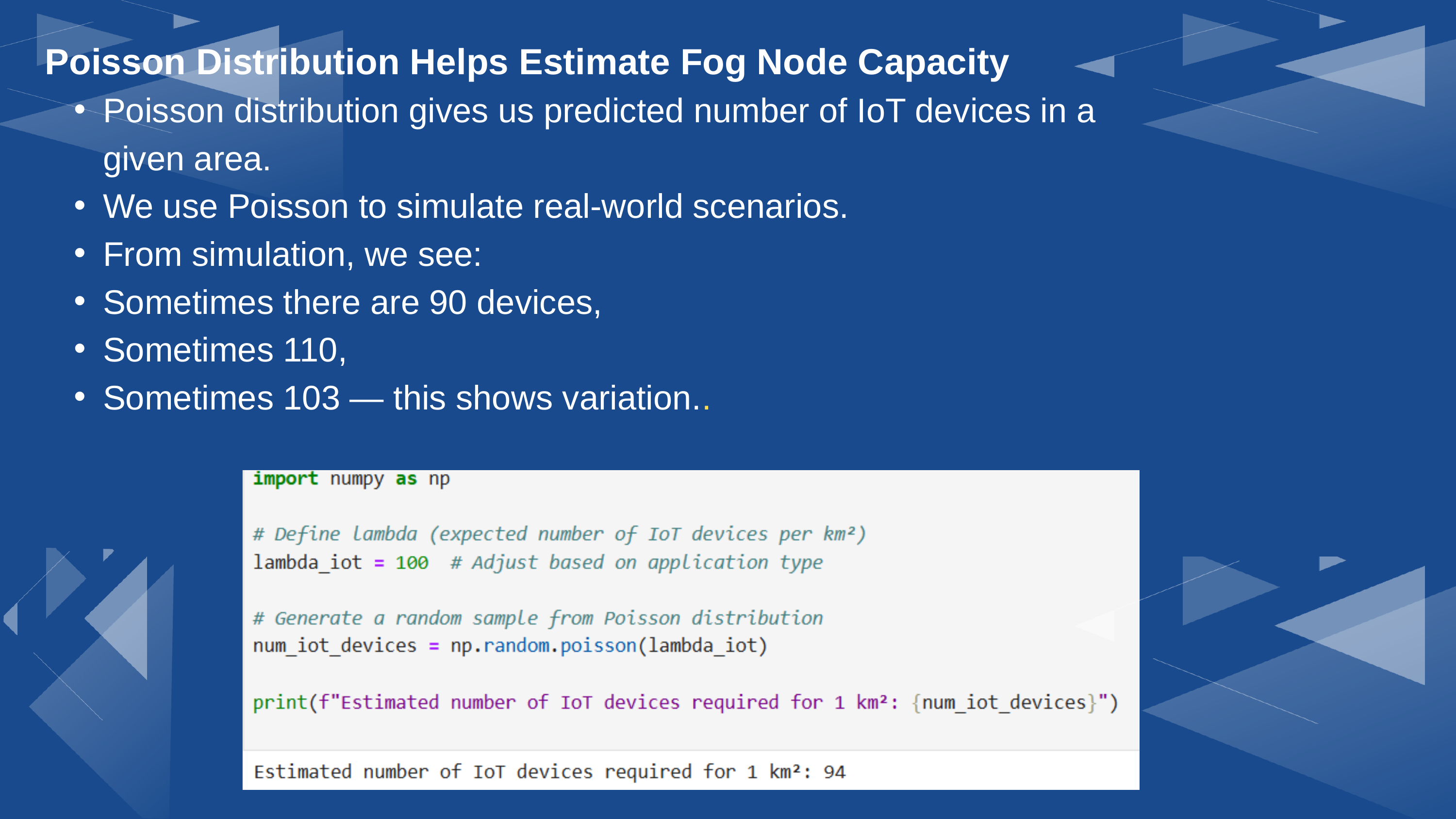

Poisson Distribution Helps Estimate Fog Node Capacity
Poisson distribution gives us predicted number of IoT devices in a given area.
We use Poisson to simulate real-world scenarios.
From simulation, we see:
Sometimes there are 90 devices,
Sometimes 110,
Sometimes 103 — this shows variation..